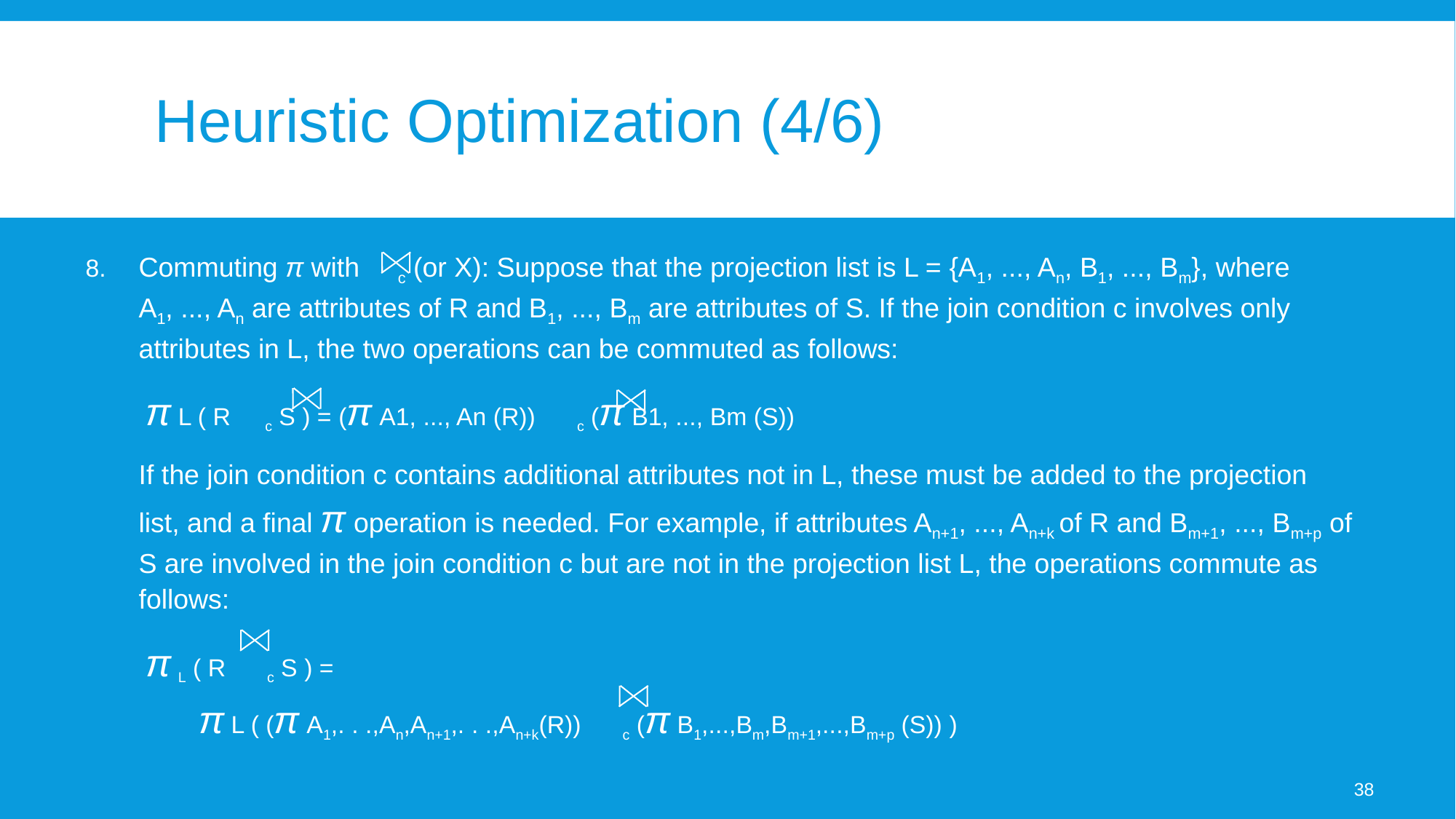

# Heuristic Optimization (4/6)
8.	Commuting π with     c (or X): Suppose that the projection list is L = {A1, ..., An, B1, ..., Bm}, where A1, ..., An are attributes of R and B1, ..., Bm are attributes of S. If the join condition c involves only attributes in L, the two operations can be commuted as follows:
		 π L ( R     c S ) = (π A1, ..., An (R))      c (π B1, ..., Bm (S))
	If the join condition c contains additional attributes not in L, these must be added to the projection list, and a final π operation is needed. For example, if attributes An+1, ..., An+k of R and Bm+1, ..., Bm+p of S are involved in the join condition c but are not in the projection list L, the operations commute as follows:
	 π L ( R      c S ) =
	 π L ( (π A1,. . .,An,An+1,. . .,An+k(R))      c (π B1,...,Bm,Bm+1,...,Bm+p (S)) )

38